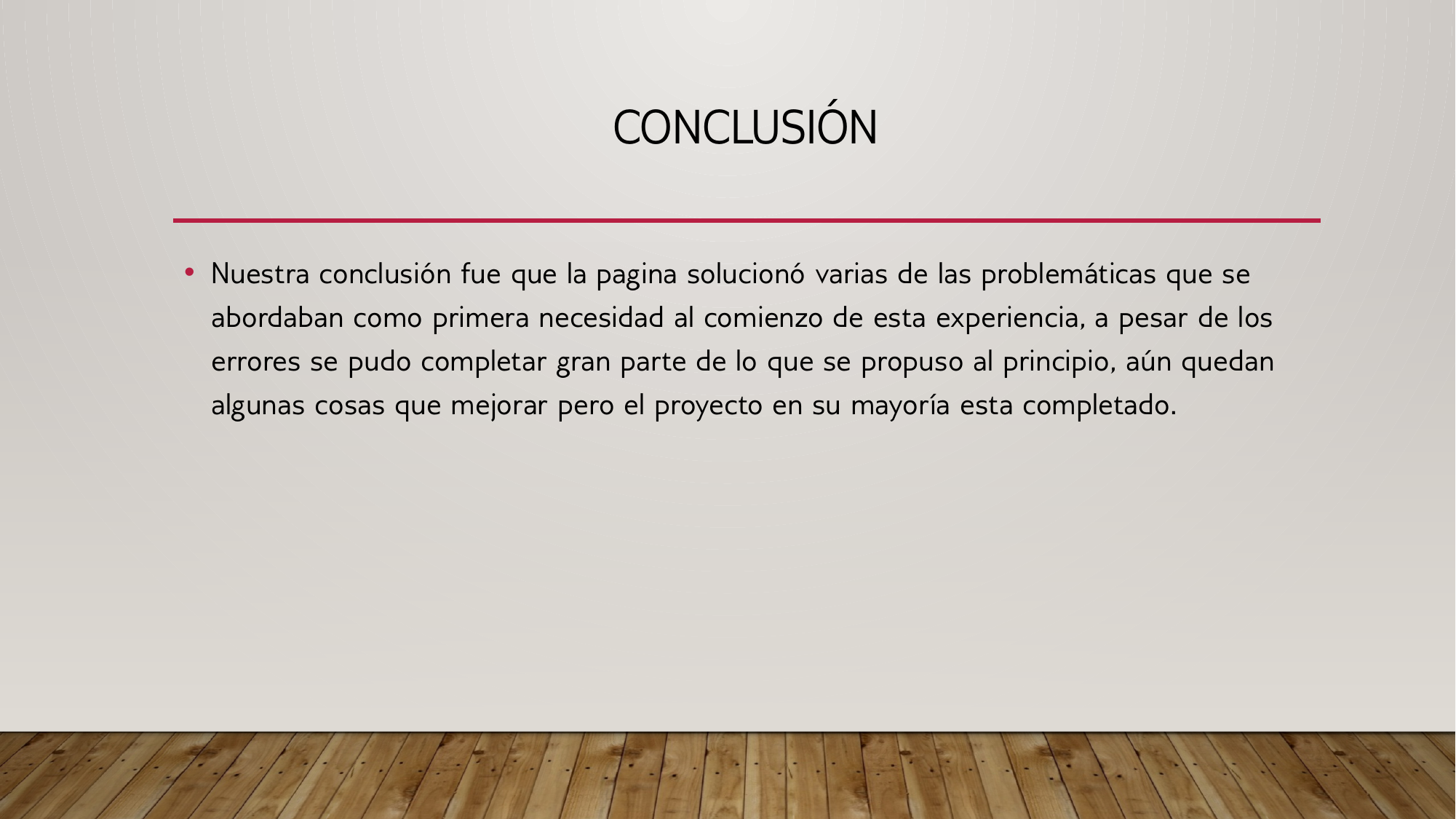

# Conclusión
Nuestra conclusión fue que la pagina solucionó varias de las problemáticas que se abordaban como primera necesidad al comienzo de esta experiencia, a pesar de los errores se pudo completar gran parte de lo que se propuso al principio, aún quedan algunas cosas que mejorar pero el proyecto en su mayoría esta completado.